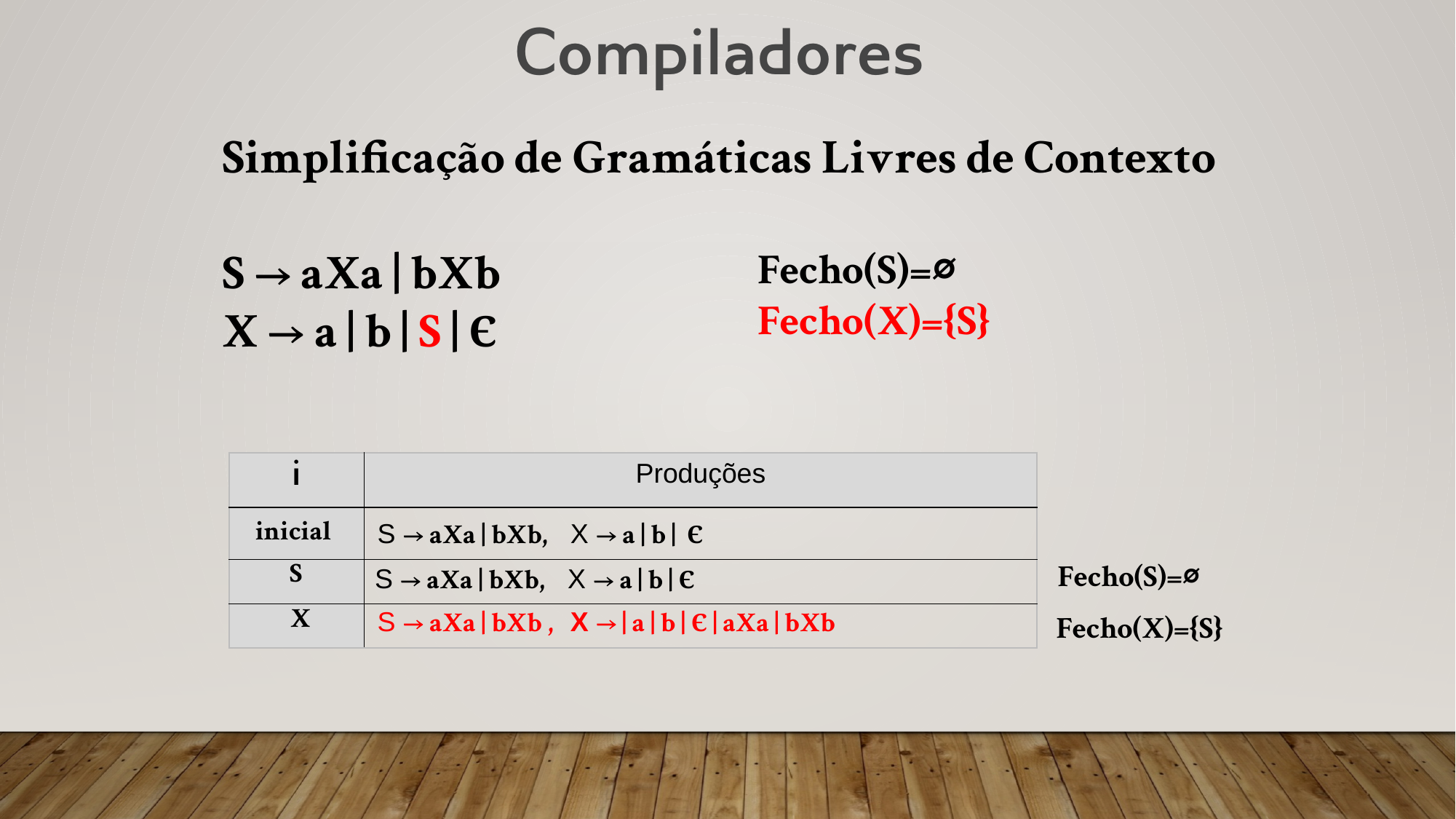

Compiladores
Simplificação de Gramáticas Livres de Contexto

S → aXa | bXb
X → a | b | S | Є

Fecho(S)=∅
Fecho(X)={S}

| i | Produções |
| --- | --- |
|  |  |
|  |  |
|  |  |
inicial
S → aXa | bXb,    X → a | b |  Є
S
Fecho(S)=∅
S → aXa | bXb,    X → a | b | Є
X
S → aXa | bXb ,   X → | a | b | Є | aXa | bXb
Fecho(X)={S}